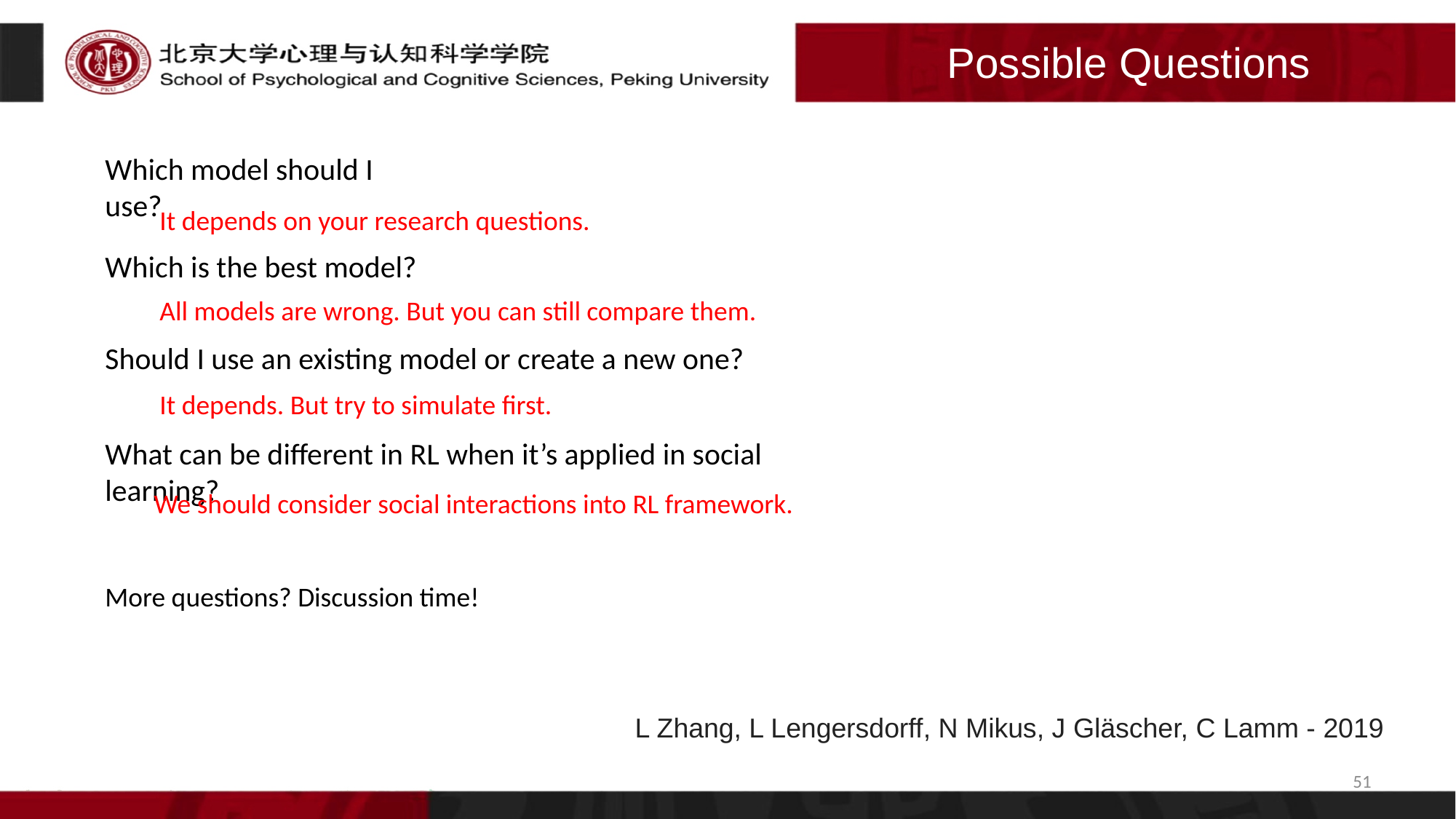

# Possible Questions
Which model should I use?
It depends on your research questions.
Which is the best model?
All models are wrong. But you can still compare them.
Should I use an existing model or create a new one?
It depends. But try to simulate first.
What can be different in RL when it’s applied in social learning?
We should consider social interactions into RL framework.
More questions? Discussion time!
L Zhang, L Lengersdorff, N Mikus, J Gläscher, C Lamm - 2019
51